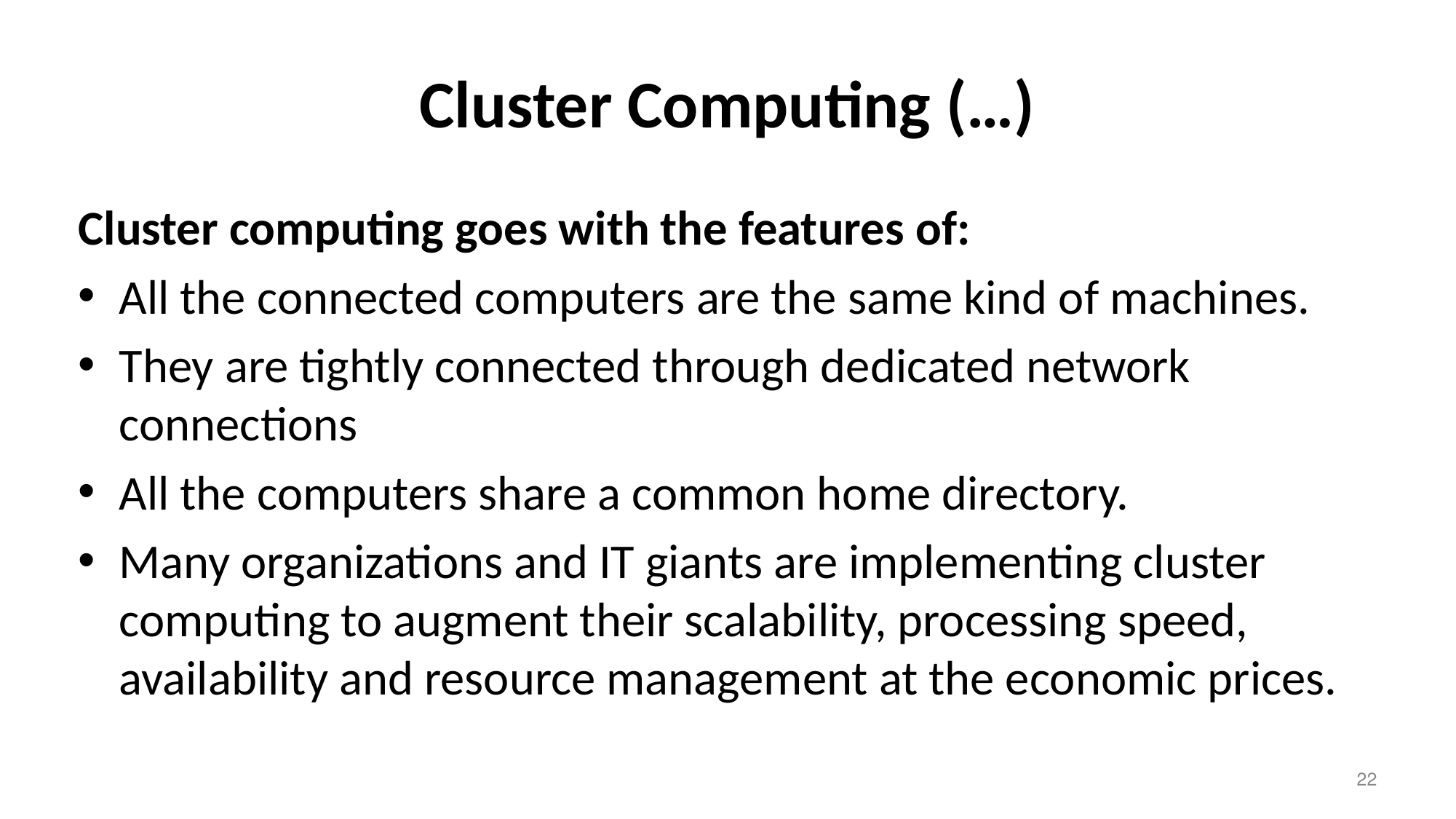

# Cluster Computing (…)
Cluster computing goes with the features of:
All the connected computers are the same kind of machines.
They are tightly connected through dedicated network connections
All the computers share a common home directory.
Many organizations and IT giants are implementing cluster computing to augment their scalability, processing speed, availability and resource management at the economic prices.
22